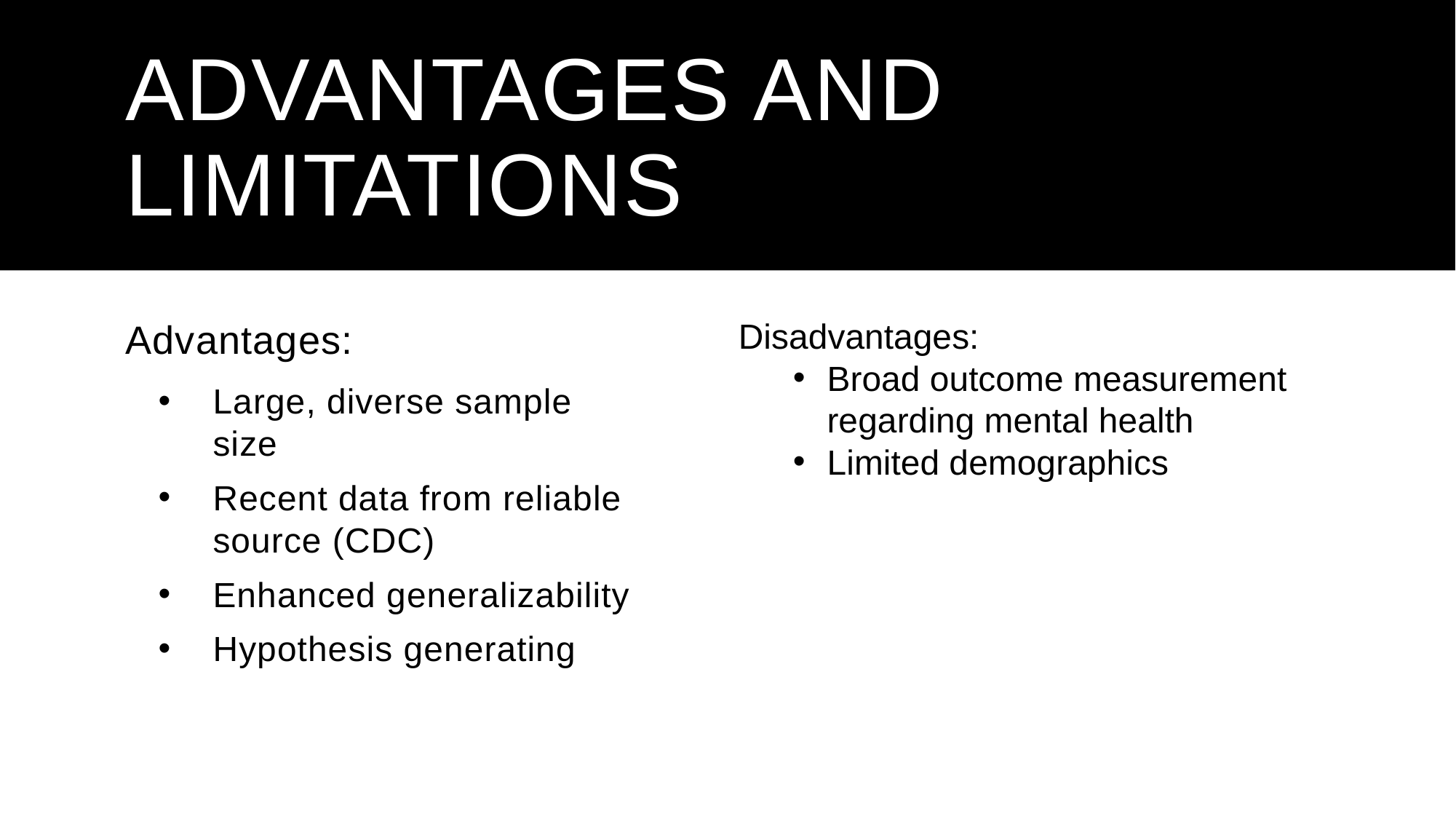

# advantages and limitations
Advantages:
Large, diverse sample size
Recent data from reliable source (CDC)
Enhanced generalizability
Hypothesis generating

Disadvantages:
Broad outcome measurement regarding mental health
Limited demographics